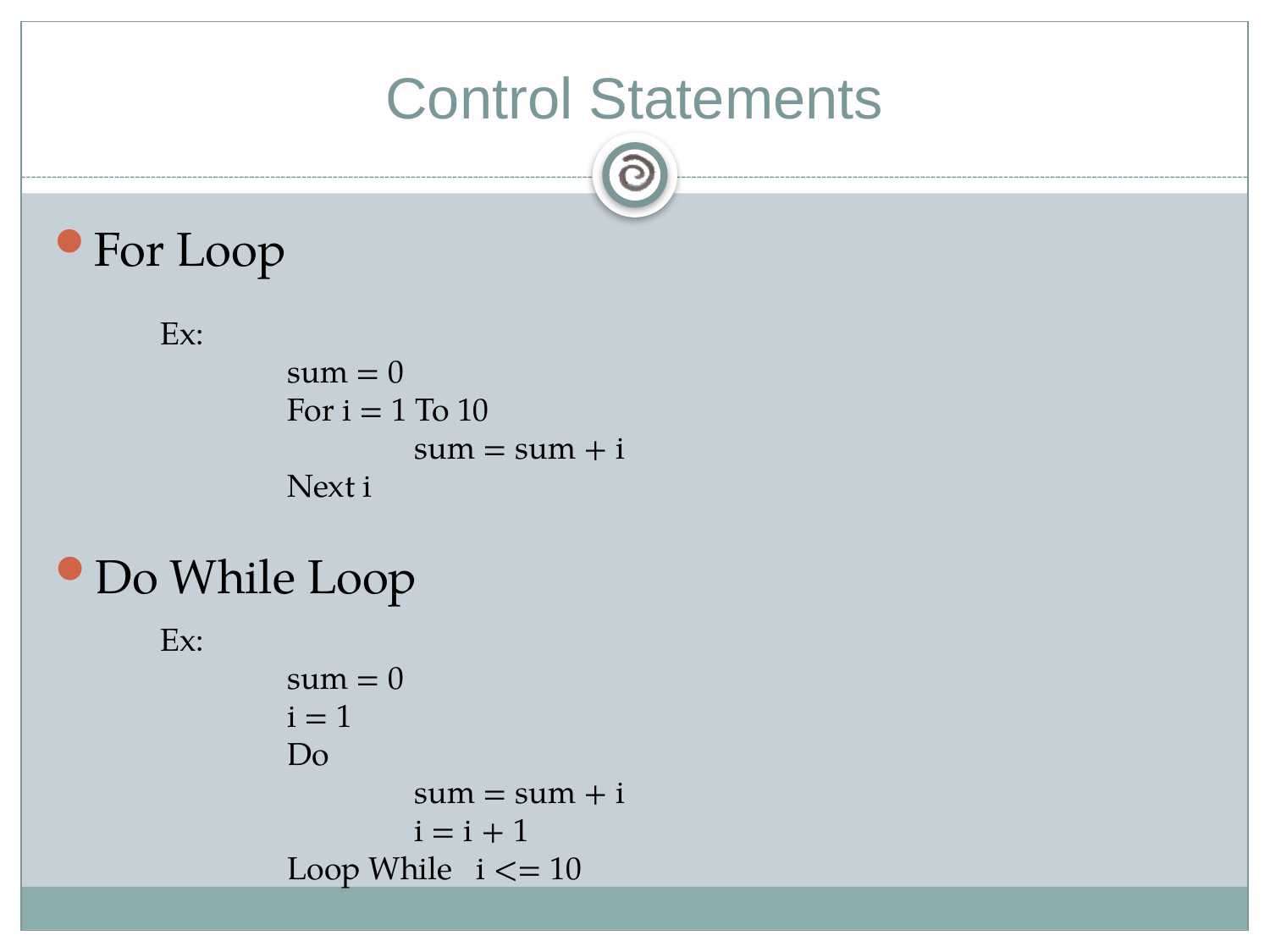

# Control Statements
For Loop

Ex:
	sum = 0
	For i = 1 To 10
		sum = sum + i
	Next i
Do While Loop

Ex:
	sum = 0
	i = 1
	Do
		sum = sum + i
		i = i + 1
	Loop While   i <= 10